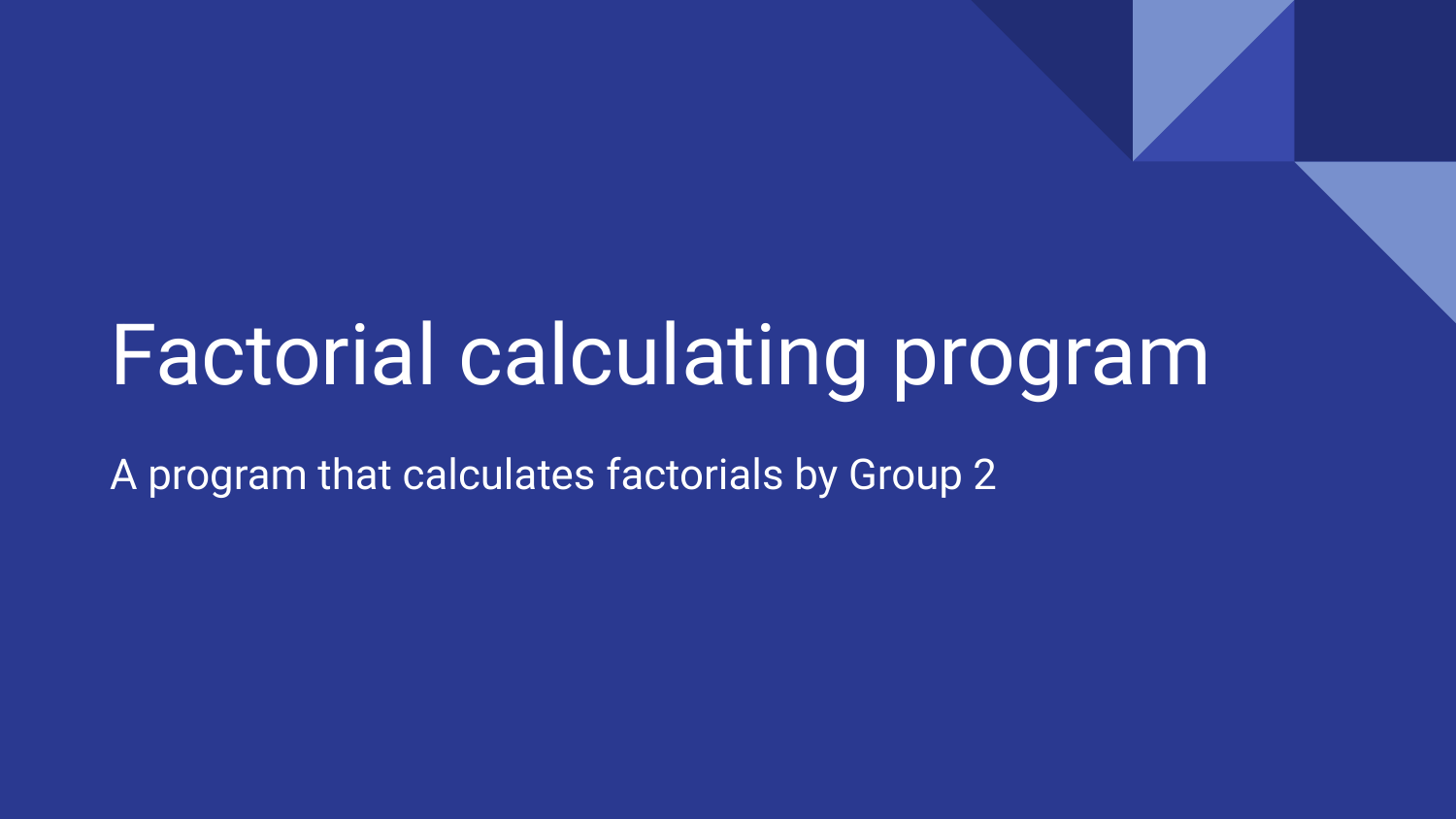

# Factorial calculating program
A program that calculates factorials by Group 2